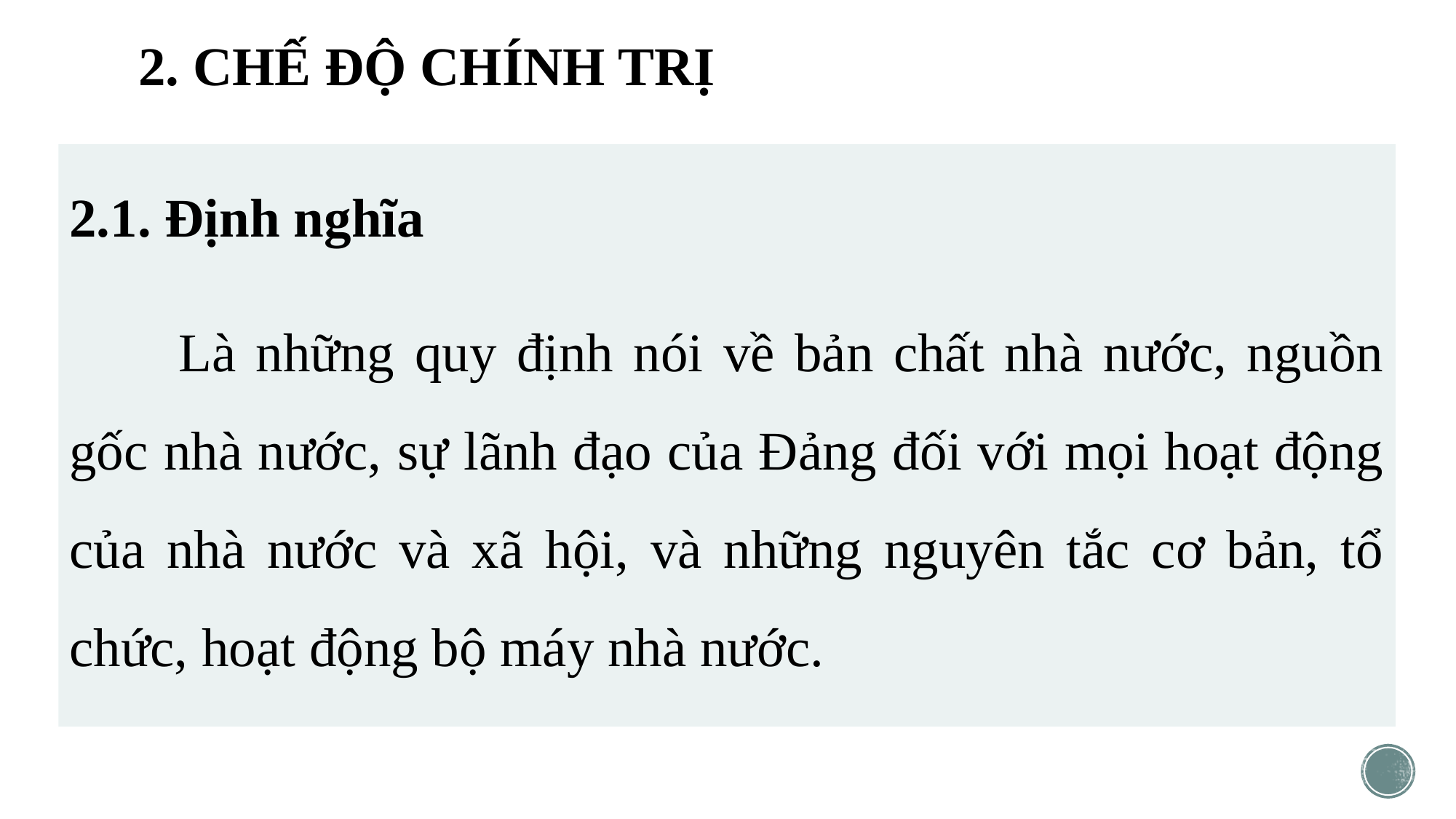

# 2. CHẾ ĐỘ CHÍNH TRỊ
2.1. Định nghĩa
	Là những quy định nói về bản chất nhà nước, nguồn gốc nhà nước, sự lãnh đạo của Đảng đối với mọi hoạt động của nhà nước và xã hội, và những nguyên tắc cơ bản, tổ chức, hoạt động bộ máy nhà nước.